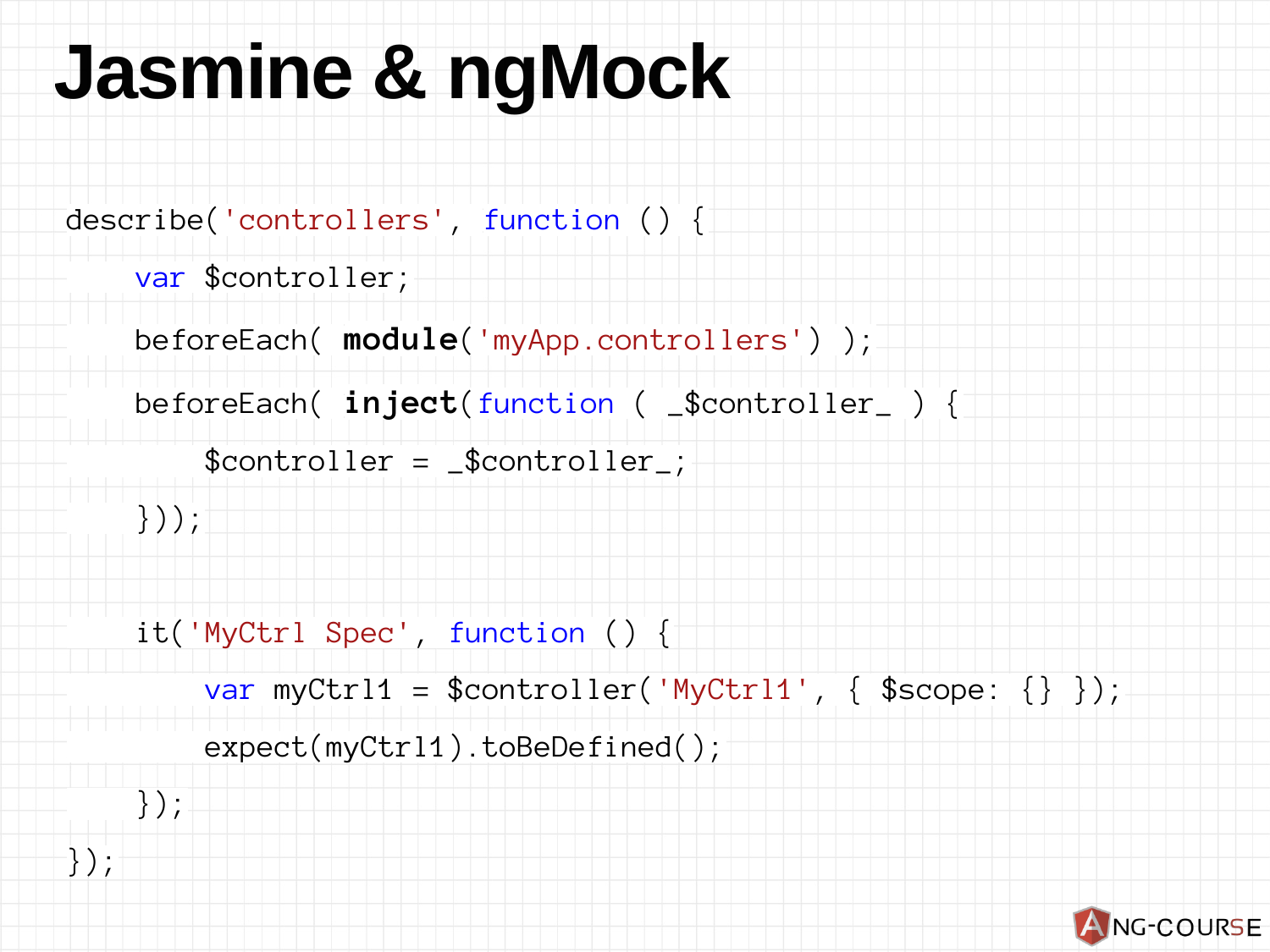

# Jasmine & ngMock
describe('controllers', function () {
    var $controller;
    beforeEach( module('myApp.controllers') );
    beforeEach( inject(function ( _$controller_ ) {
        $controller = _$controller_;
    }));

    it('MyCtrl Spec', function () {
        var myCtrl1 = $controller('MyCtrl1', { $scope: {} });
        expect(myCtrl1).toBeDefined();
    });
});